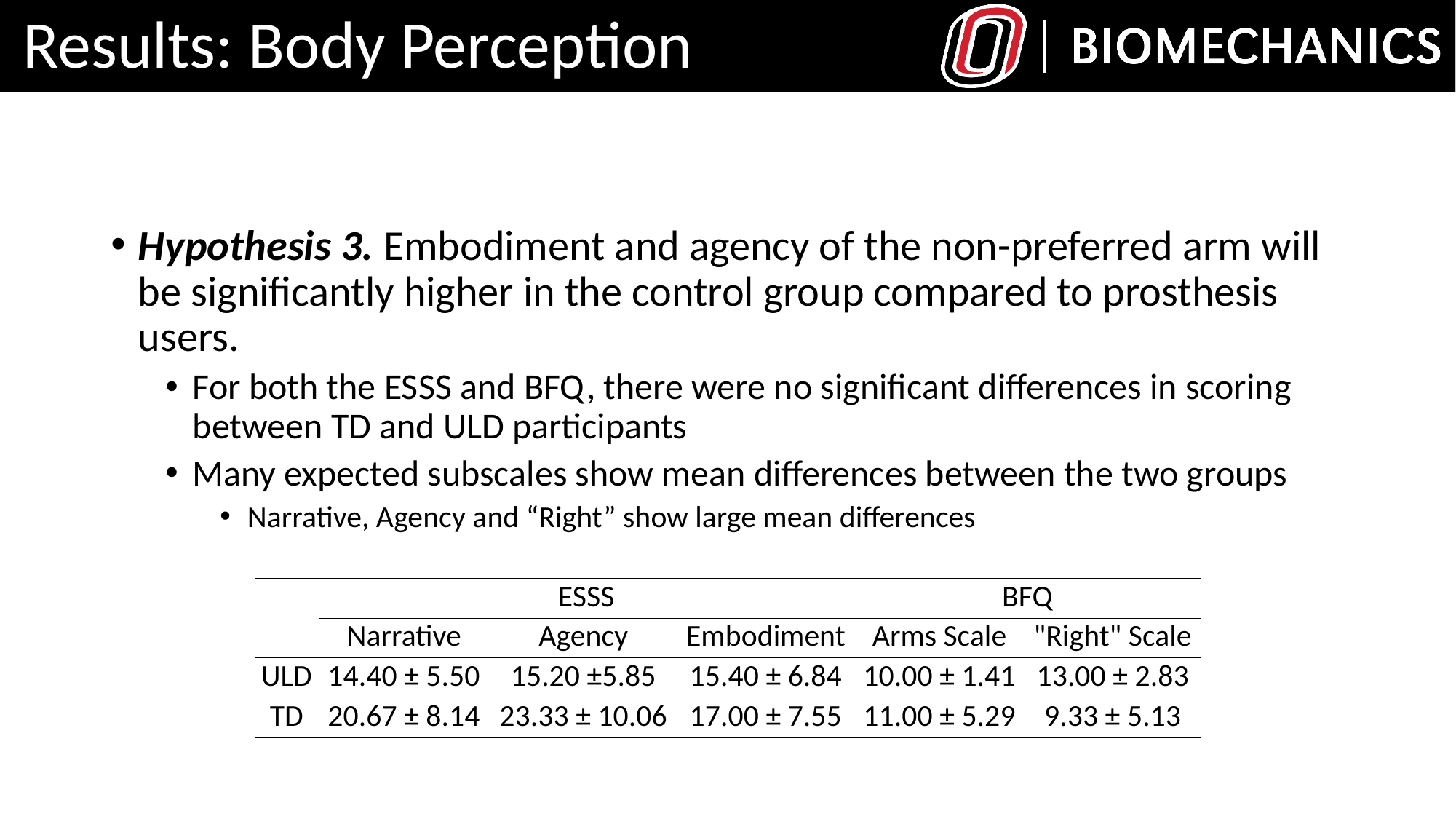

# Results: Body Perception
Hypothesis 3. Embodiment and agency of the non-preferred arm will be significantly higher in the control group compared to prosthesis users.
For both the ESSS and BFQ, there were no significant differences in scoring between TD and ULD participants
Many expected subscales show mean differences between the two groups
Narrative, Agency and “Right” show large mean differences
|  | ESSS |  |  | BFQ |  |
| --- | --- | --- | --- | --- | --- |
|  | Narrative | Agency | Embodiment | Arms Scale | "Right" Scale |
| ULD | 14.40 ± 5.50 | 15.20 ±5.85 | 15.40 ± 6.84 | 10.00 ± 1.41 | 13.00 ± 2.83 |
| TD | 20.67 ± 8.14 | 23.33 ± 10.06 | 17.00 ± 7.55 | 11.00 ± 5.29 | 9.33 ± 5.13 |